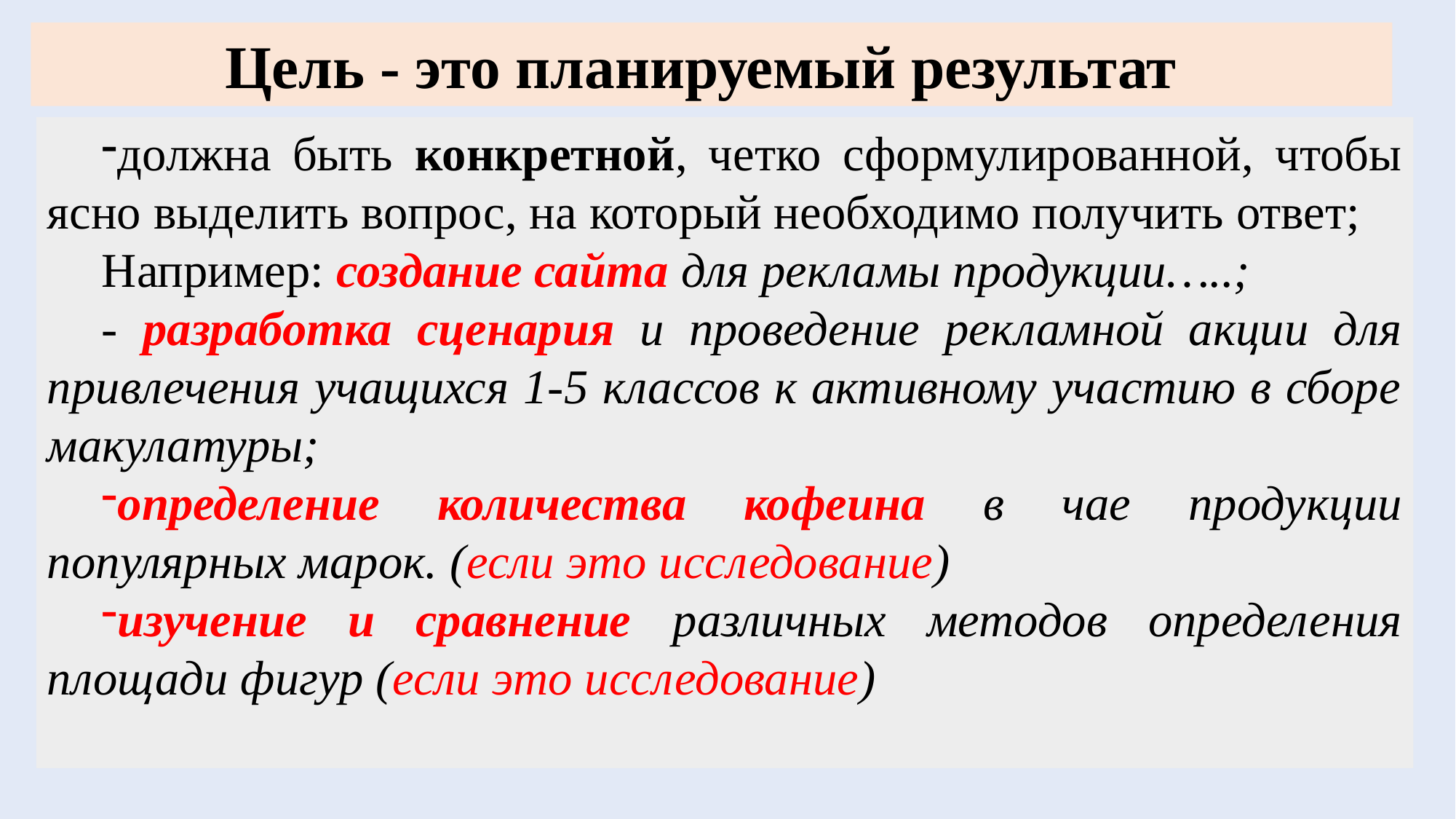

Цель - это планируемый результат
должна быть конкретной, четко сформулированной, чтобы ясно выделить вопрос, на который необходимо получить ответ;
Например: создание сайта для рекламы продукции…..;
- разработка сценария и проведение рекламной акции для привлечения учащихся 1-5 классов к активному участию в сборе макулатуры;
определение количества кофеина в чае продукции популярных марок. (если это исследование)
изучение и сравнение различных методов определения площади фигур (если это исследование)